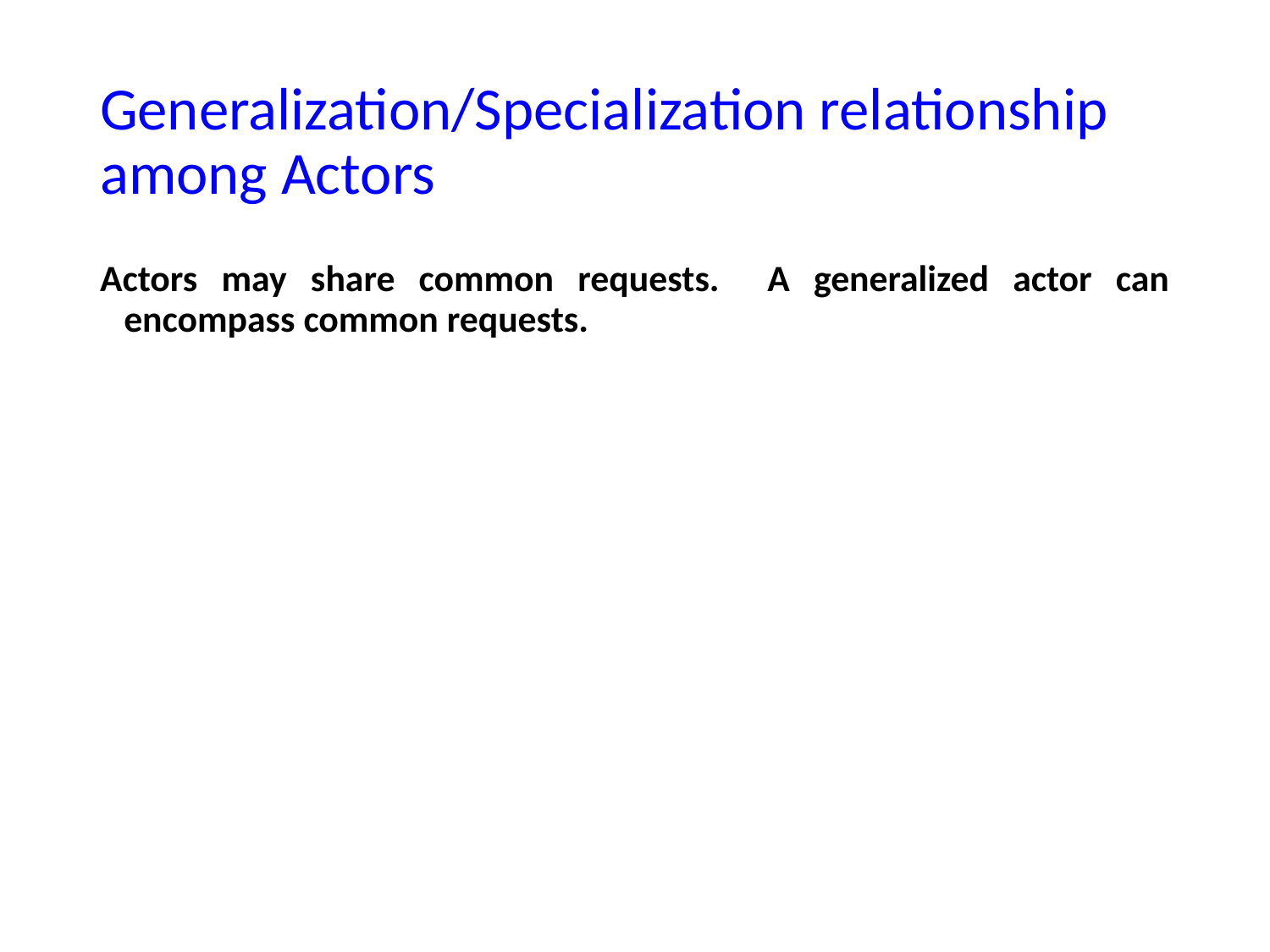

# Generalization/Specialization relationship among Actors
Actors may share common requests.  A generalized actor can encompass common requests.